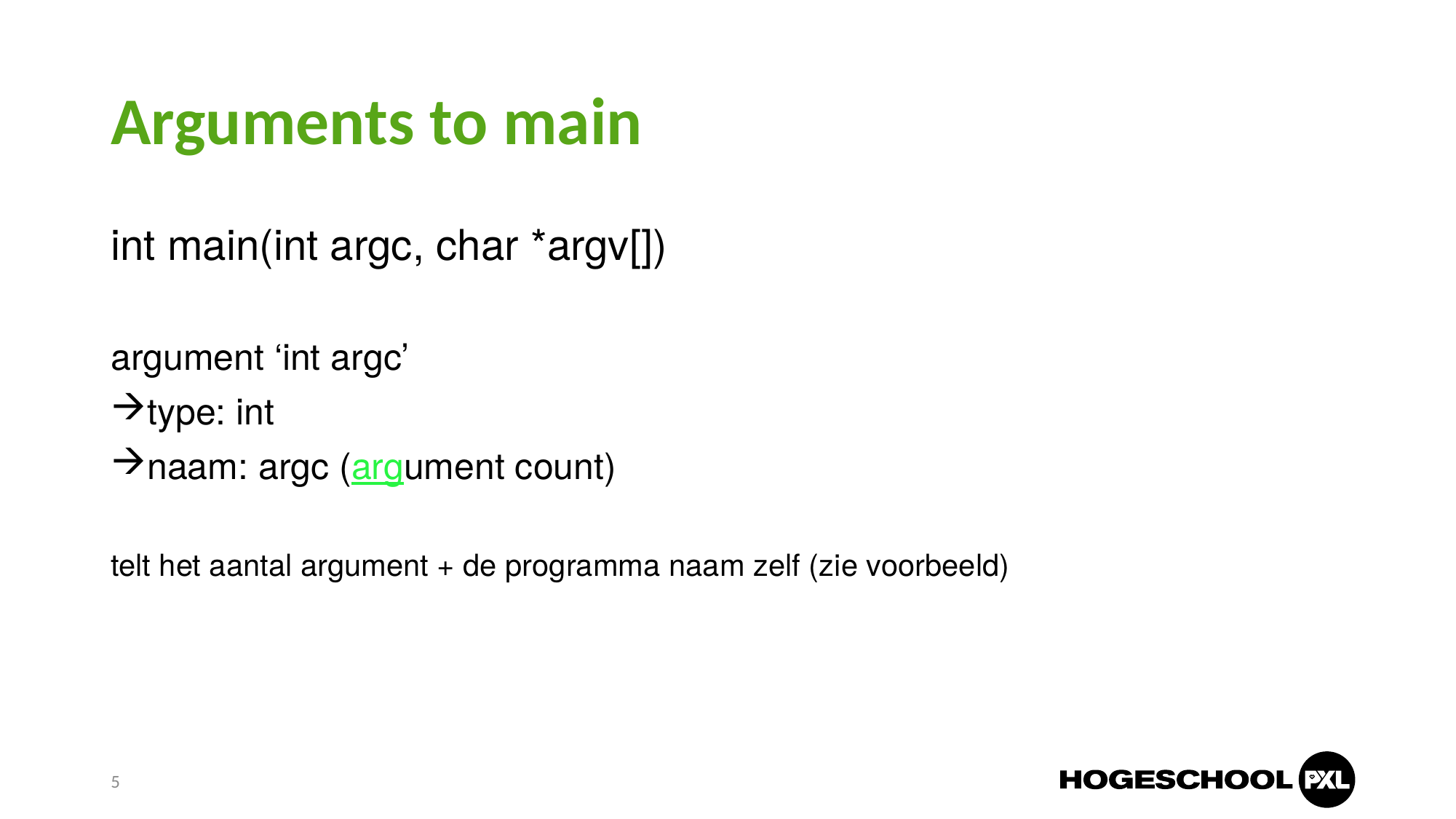

# Arguments to main
int main(int argc, char *argv[])

argument ‘int argc’
type: int
naam: argc (argument count)

telt het aantal argument + de programma naam zelf (zie voorbeeld)

5